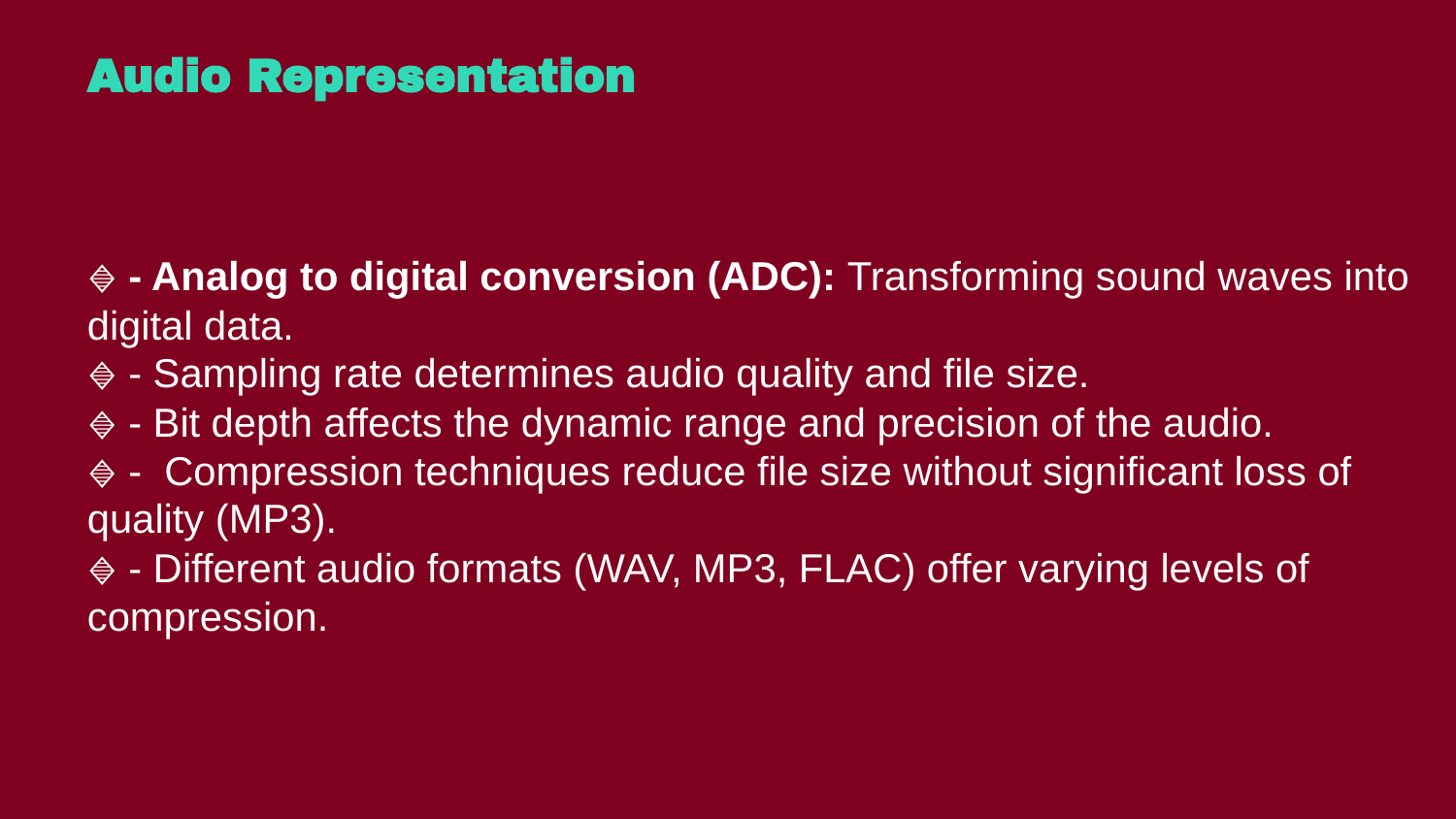

Audio Representation
🔹 - Analog to digital conversion (ADC): Transforming sound waves into digital data.
🔹 - Sampling rate determines audio quality and file size.
🔹 - Bit depth affects the dynamic range and precision of the audio.
🔹 -  Compression techniques reduce file size without significant loss of quality (MP3).
🔹 - Different audio formats (WAV, MP3, FLAC) offer varying levels of compression.